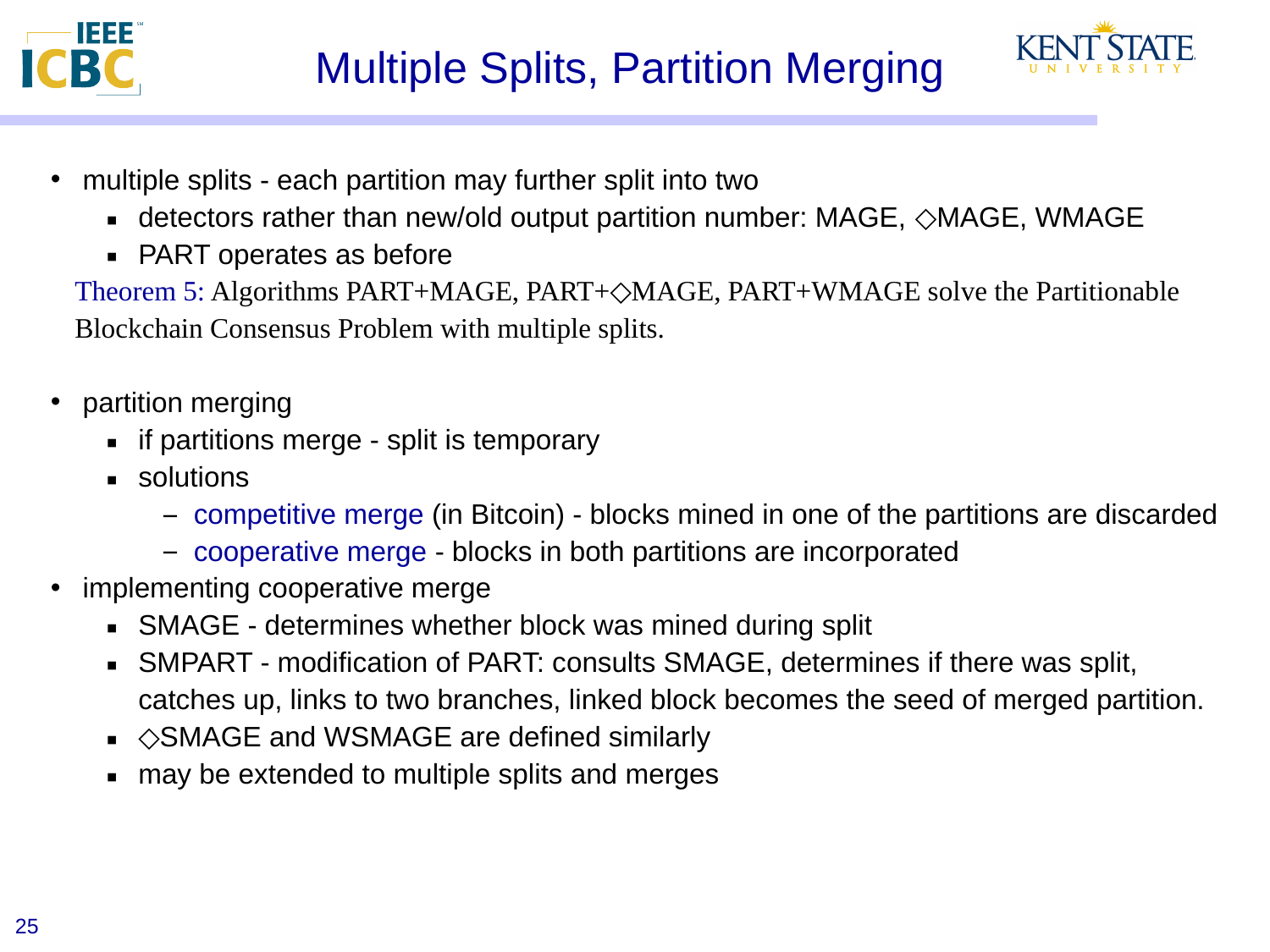

# Multiple Splits, Partition Merging
multiple splits - each partition may further split into two
detectors rather than new/old output partition number: MAGE, ◇MAGE, WMAGE
PART operates as before
Theorem 5: Algorithms PART+MAGE, PART+◇MAGE, PART+WMAGE solve the Partitionable Blockchain Consensus Problem with multiple splits.

partition merging
if partitions merge - split is temporary
solutions
competitive merge (in Bitcoin) - blocks mined in one of the partitions are discarded
cooperative merge - blocks in both partitions are incorporated
implementing cooperative merge
SMAGE - determines whether block was mined during split
SMPART - modification of PART: consults SMAGE, determines if there was split, catches up, links to two branches, linked block becomes the seed of merged partition.
◇SMAGE and WSMAGE are defined similarly
may be extended to multiple splits and merges